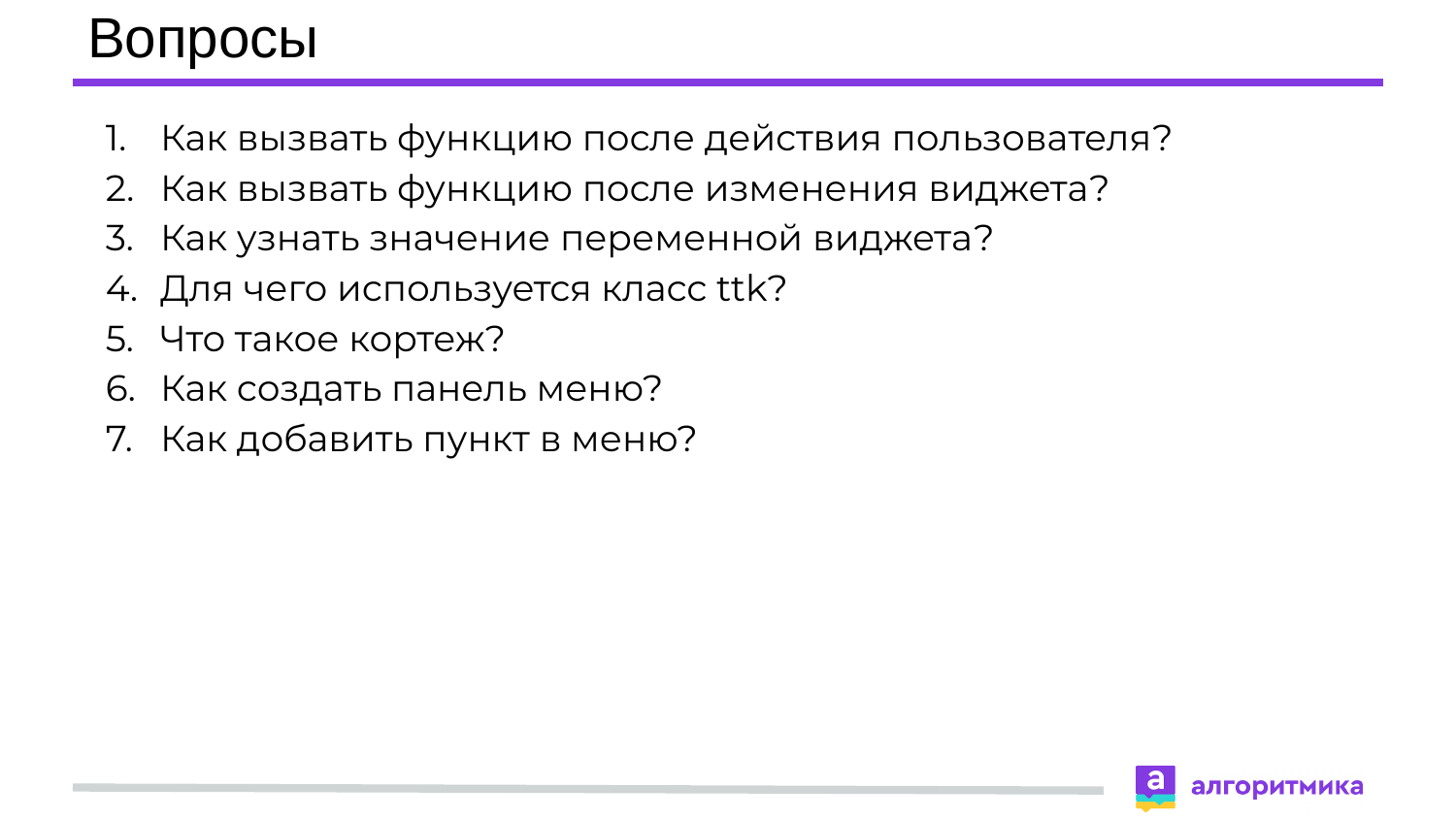

# Вопросы
Как вызвать функцию после действия пользователя?
Как вызвать функцию после изменения виджета?
Как узнать значение переменной виджета?
Для чего используется класс ttk?
Что такое кортеж?
Как создать панель меню?
Как добавить пункт в меню?